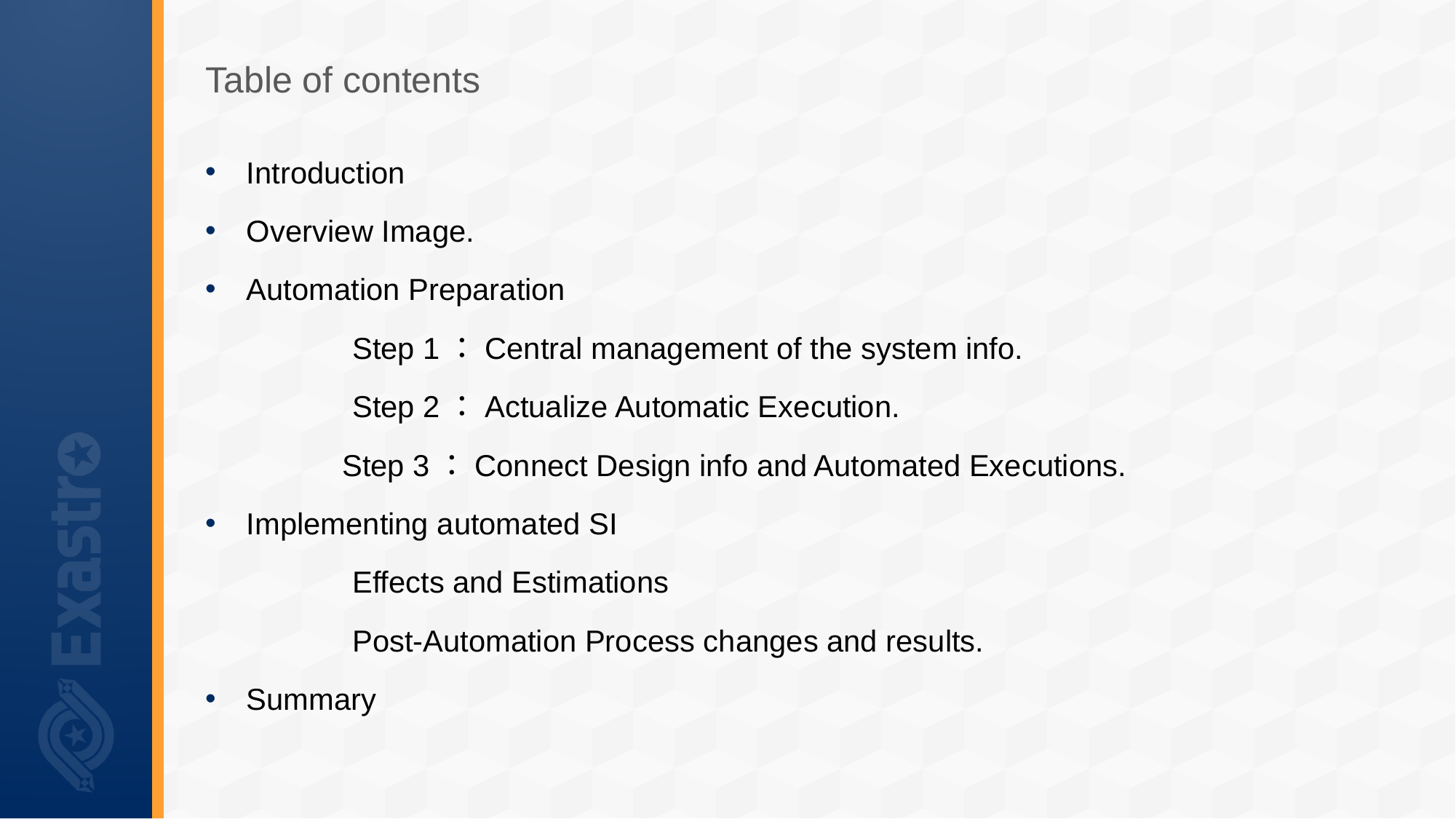

# Table of contents
Introduction
Overview Image.
Automation Preparation
	　Step 1：Central management of the system info.
	　Step 2：Actualize Automatic Execution.
　	   Step 3：Connect Design info and Automated Executions.
Implementing automated SI
	　Effects and Estimations
	　Post-Automation Process changes and results.
Summary